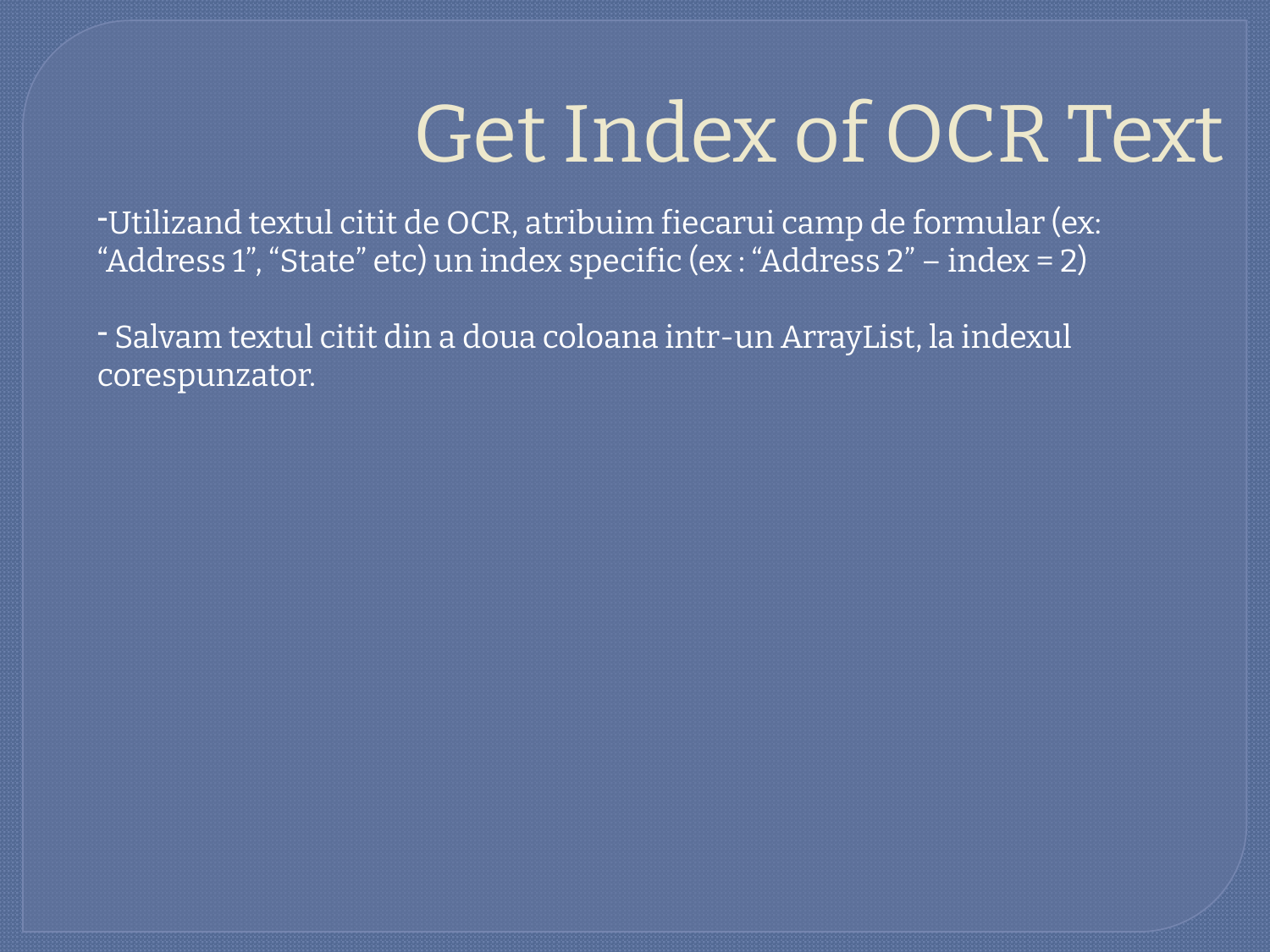

# Get Index of OCR Text
Utilizand textul citit de OCR, atribuim fiecarui camp de formular (ex: “Address 1”, “State” etc) un index specific (ex : “Address 2” – index = 2)

 Salvam textul citit din a doua coloana intr-un ArrayList, la indexul corespunzator.